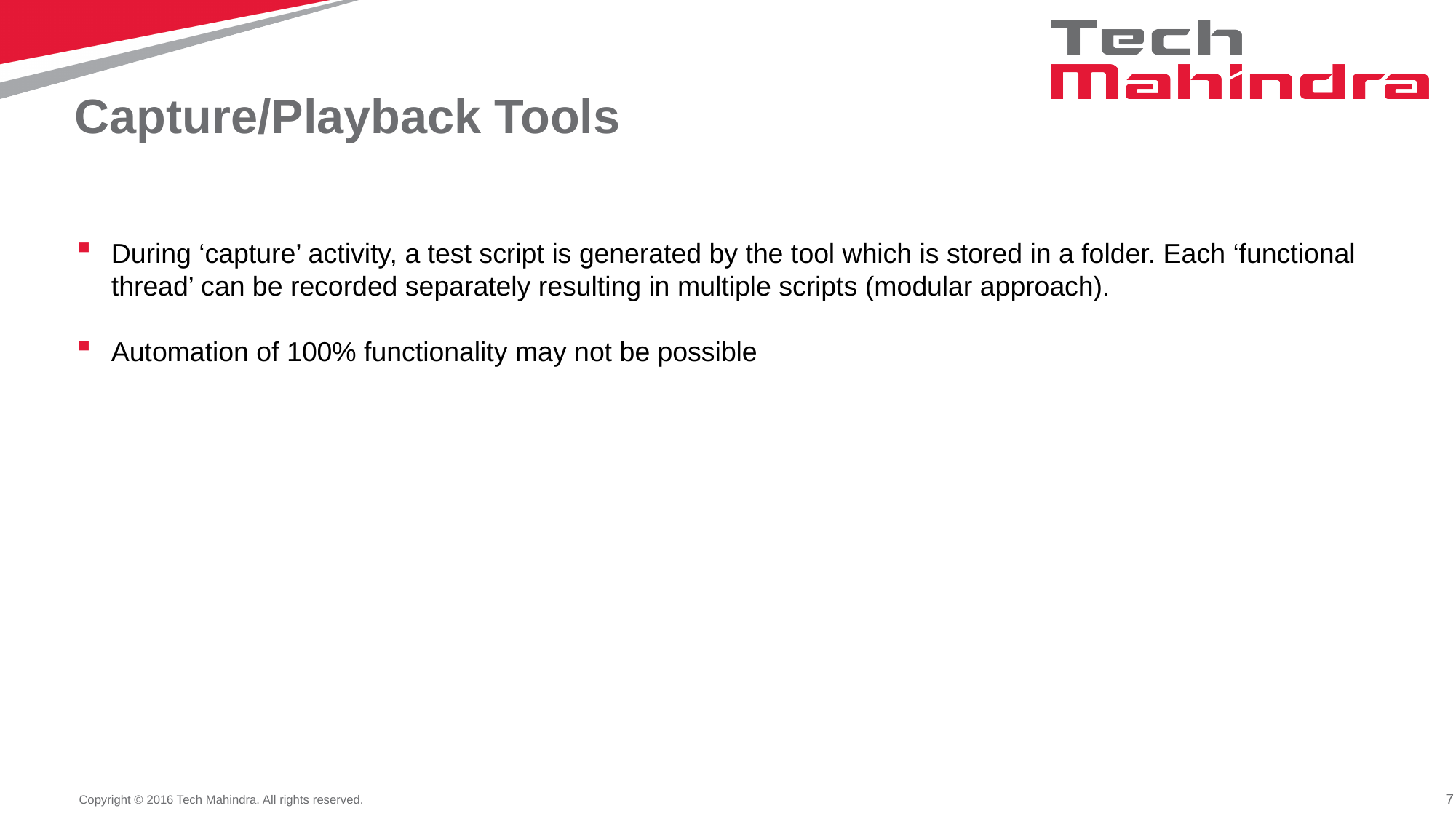

# Capture/Playback Tools
During ‘capture’ activity, a test script is generated by the tool which is stored in a folder. Each ‘functional thread’ can be recorded separately resulting in multiple scripts (modular approach).

Automation of 100% functionality may not be possible